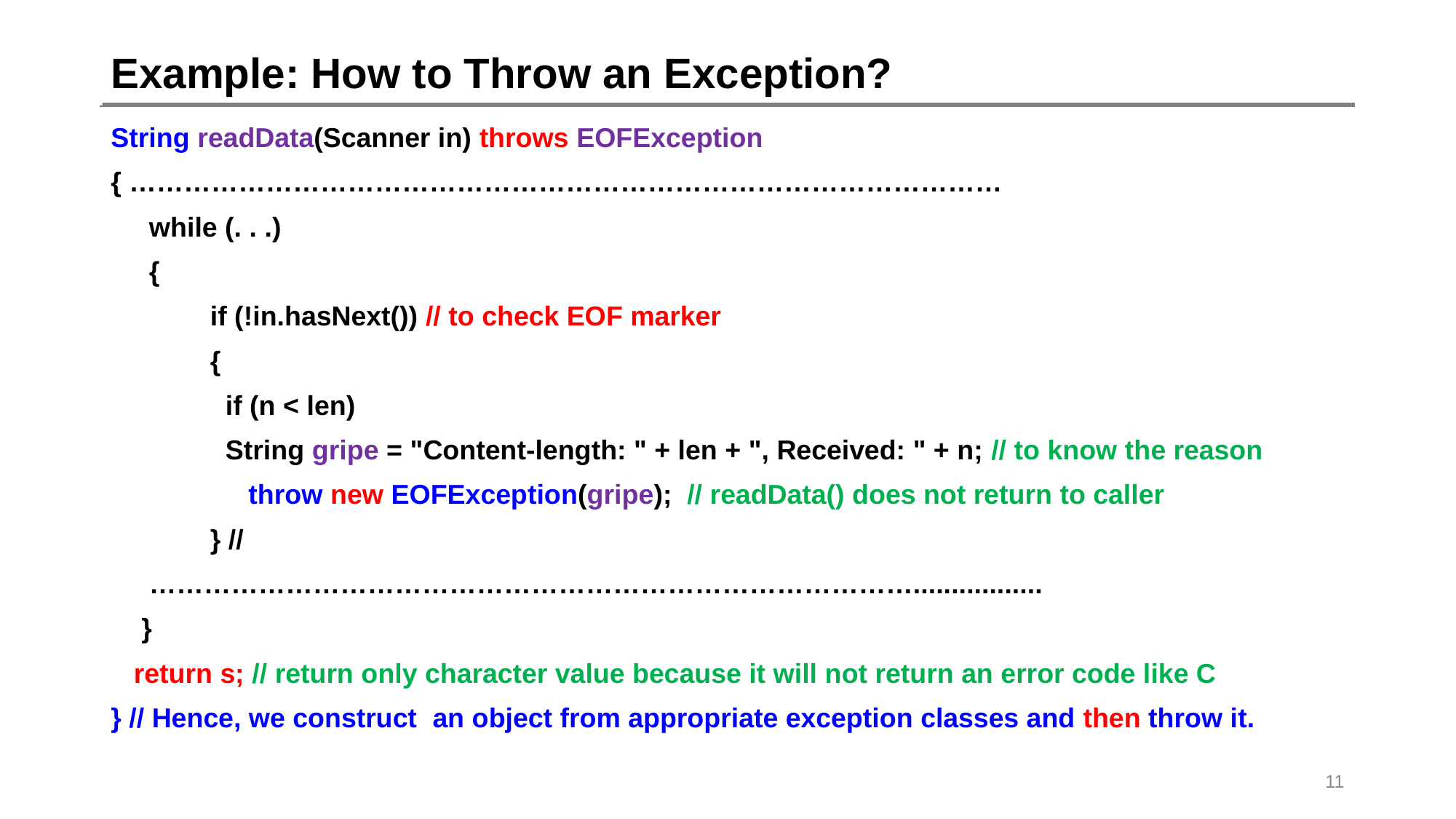

# Example: How to Throw an Exception?
String readData(Scanner in) throws EOFException
{ ……………………………………………………………………………………
     while (. . .)
     {
             if (!in.hasNext()) // to check EOF marker
             {
               if (n < len)
               String gripe = "Content-length: " + len + ", Received: " + n; // to know the reason
                  throw new EOFException(gripe);  // readData() does not return to caller
             } //
     ………………………………………………………………………….................
    }
   return s; // return only character value because it will not return an error code like C
} // Hence, we construct  an object from appropriate exception classes and then throw it.

11